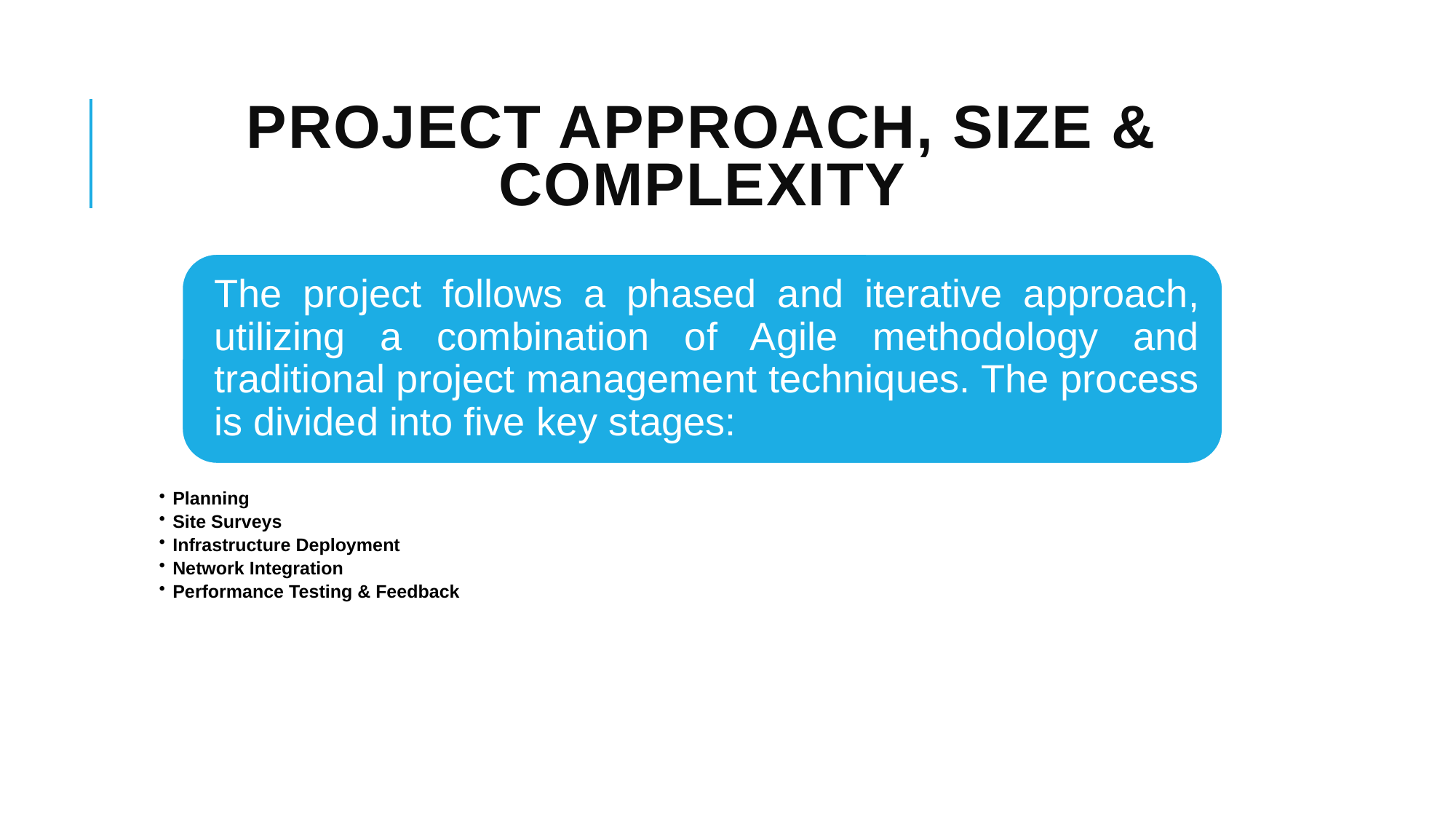

# ProjECT Approach, Size & Complexity
The project follows a phased and iterative approach, utilizing a combination of Agile methodology and traditional project management techniques. The process is divided into five key stages:
Planning
Site Surveys
Infrastructure Deployment
Network Integration
Performance Testing & Feedback